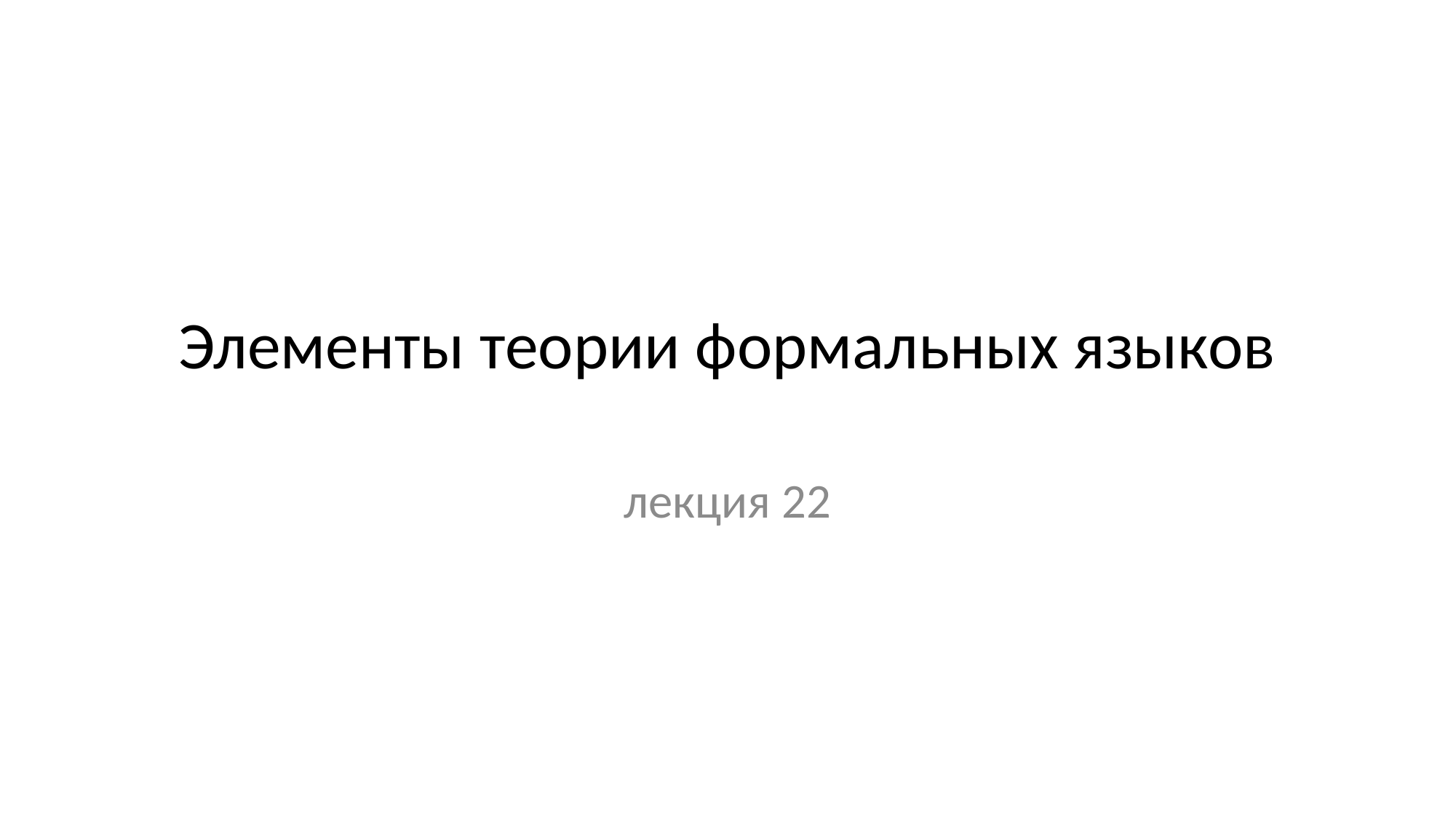

# Элементы теории формальных языков
лекция 22